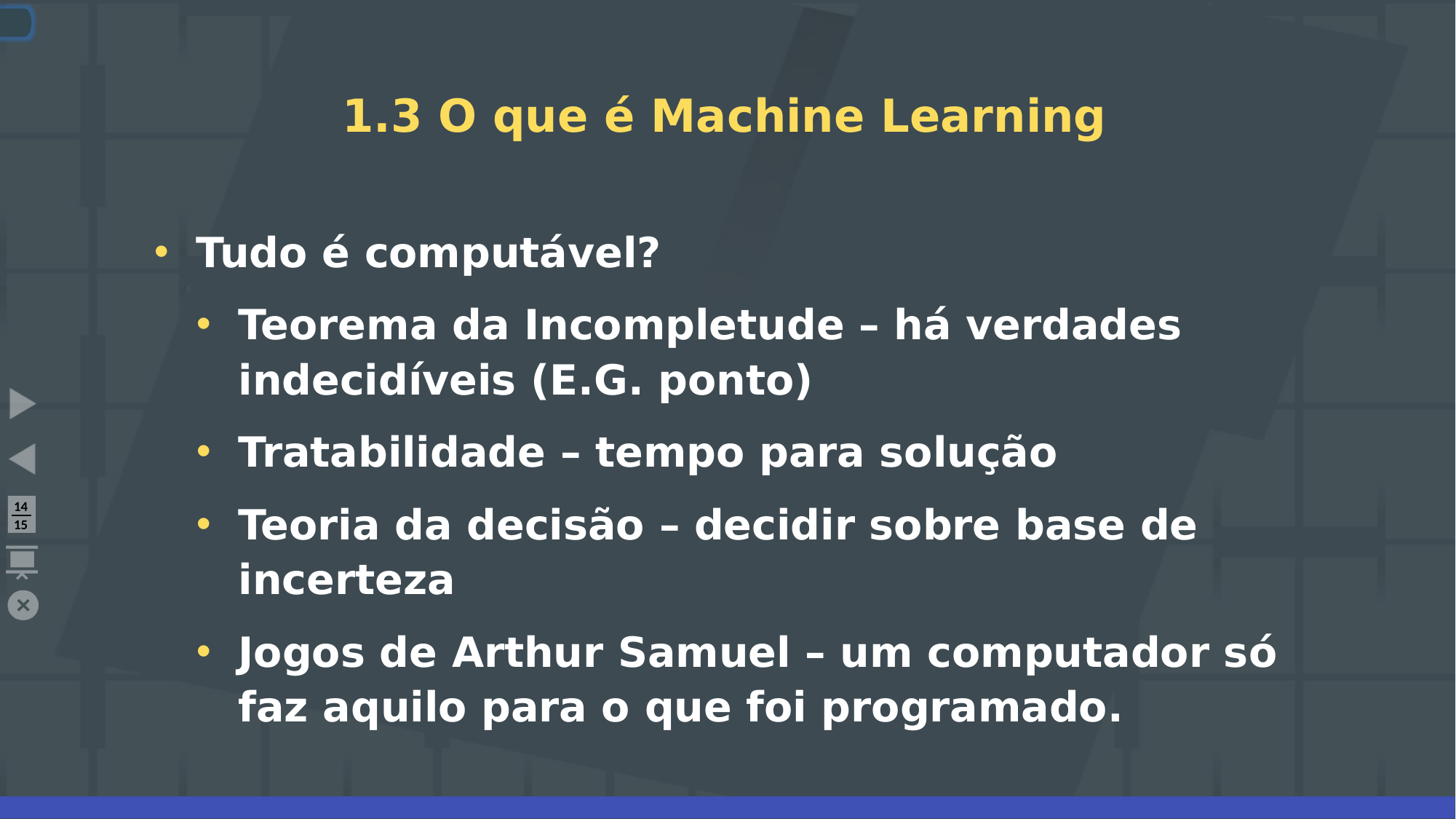

# 1.3 O que é Machine Learning
Tudo é computável?
Teorema da Incompletude – há verdades indecidíveis (E.G. ponto)
Tratabilidade – tempo para solução
Teoria da decisão – decidir sobre base de incerteza
Jogos de Arthur Samuel – um computador só faz aquilo para o que foi programado.